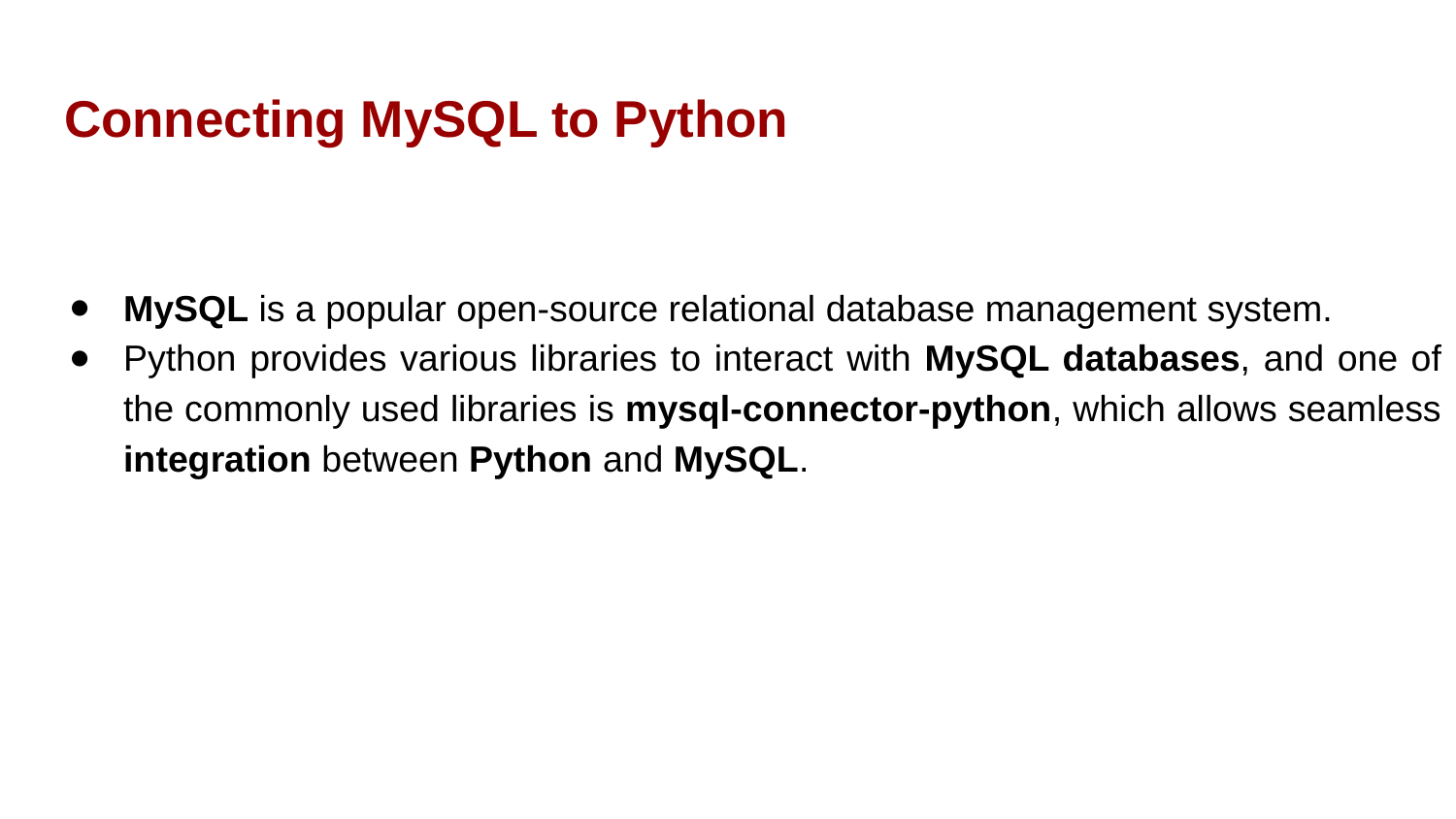

# Connecting MySQL to Python
MySQL is a popular open-source relational database management system.
Python provides various libraries to interact with MySQL databases, and one of the commonly used libraries is mysql-connector-python, which allows seamless integration between Python and MySQL.